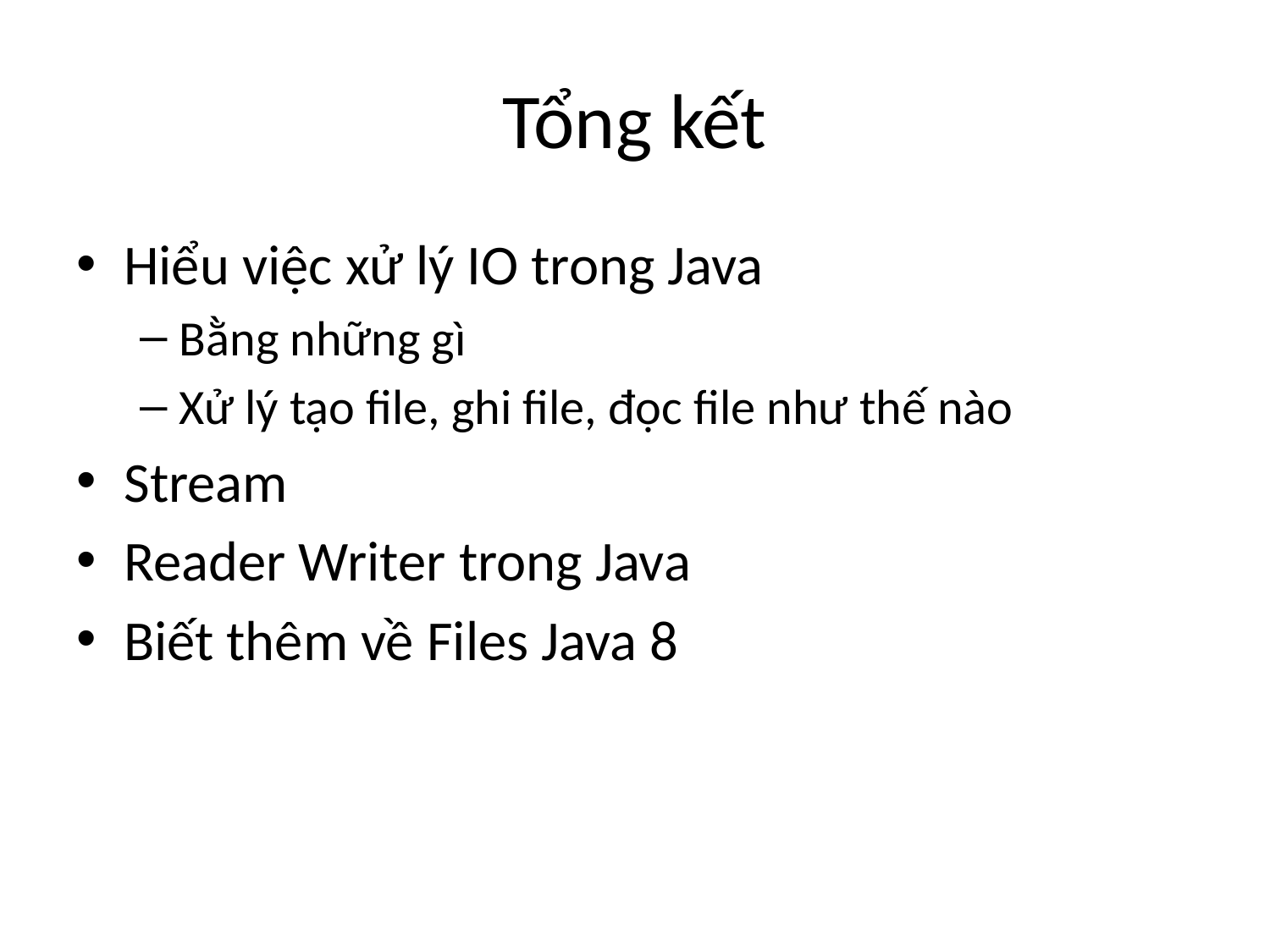

# Tổng kết
Hiểu việc xử lý IO trong Java
Bằng những gì
Xử lý tạo file, ghi file, đọc file như thế nào
Stream
Reader Writer trong Java
Biết thêm về Files Java 8